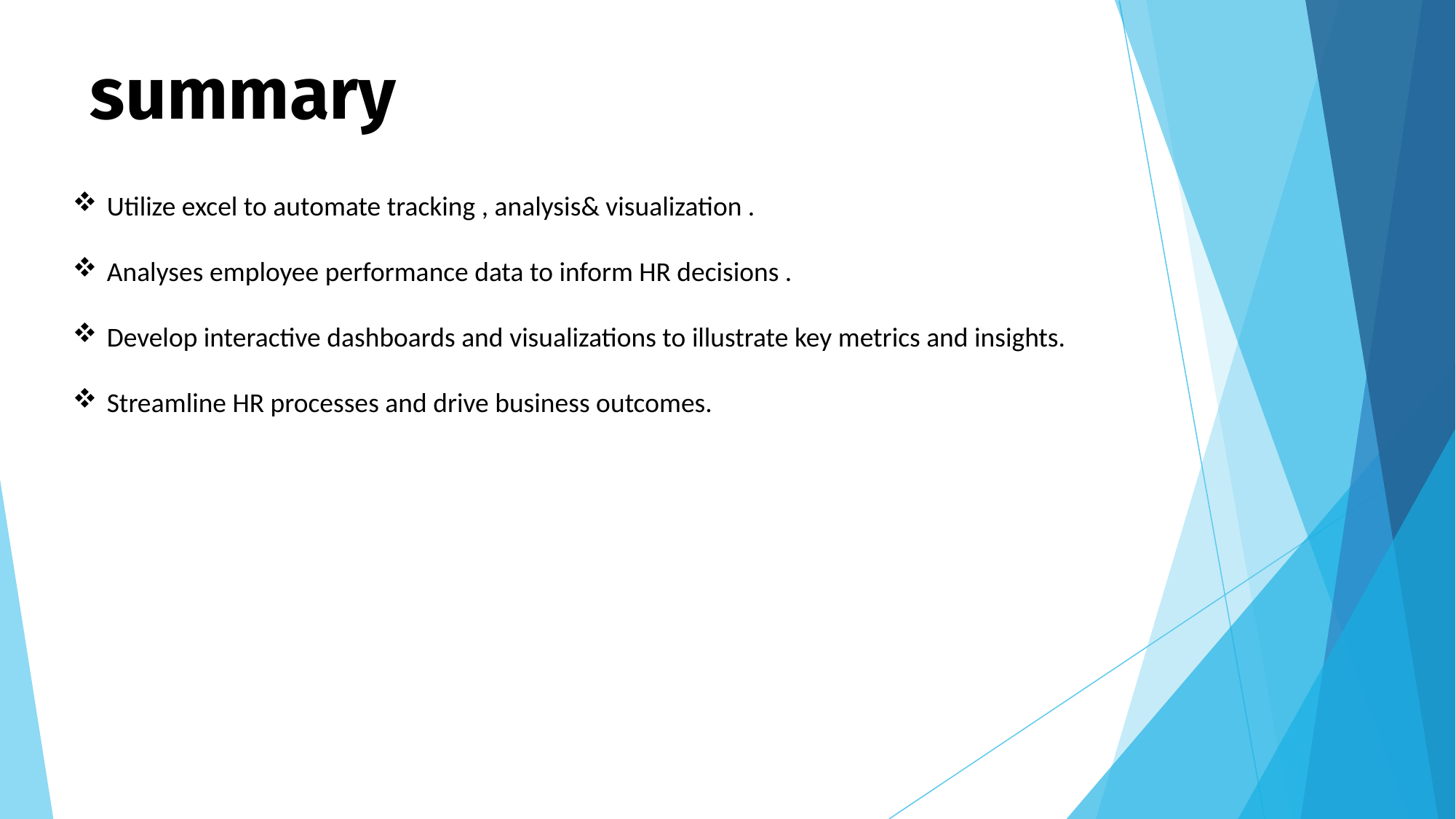

# summary
Utilize excel to automate tracking , analysis& visualization .

Analyses employee performance data to inform HR decisions .

Develop interactive dashboards and visualizations to illustrate key metrics and insights.

Streamline HR processes and drive business outcomes.